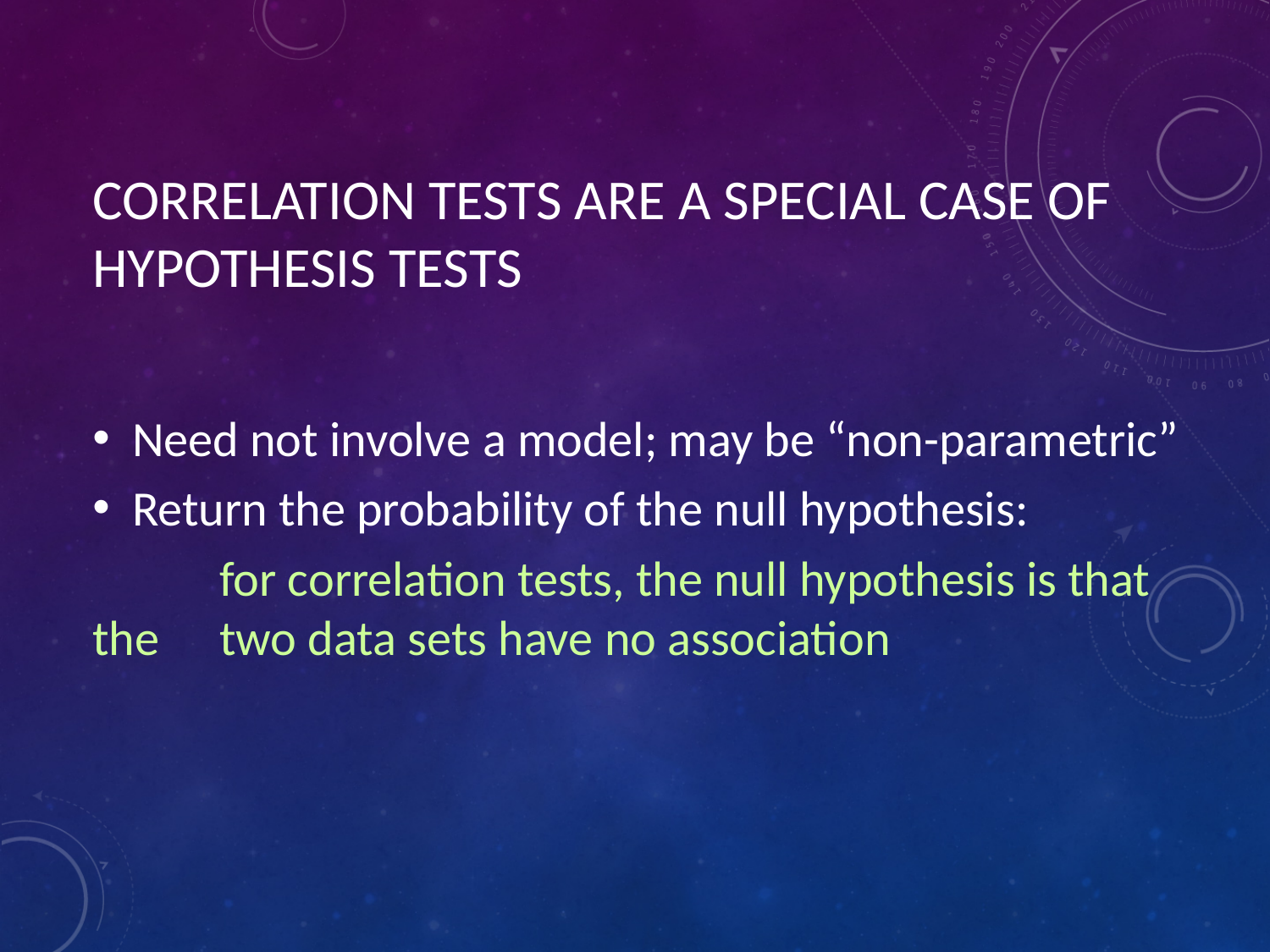

# Correlation tests are a special case of Hypothesis Tests
Need not involve a model; may be “non-parametric”
Return the probability of the null hypothesis:
	for correlation tests, the null hypothesis is that the 	two data sets have no association